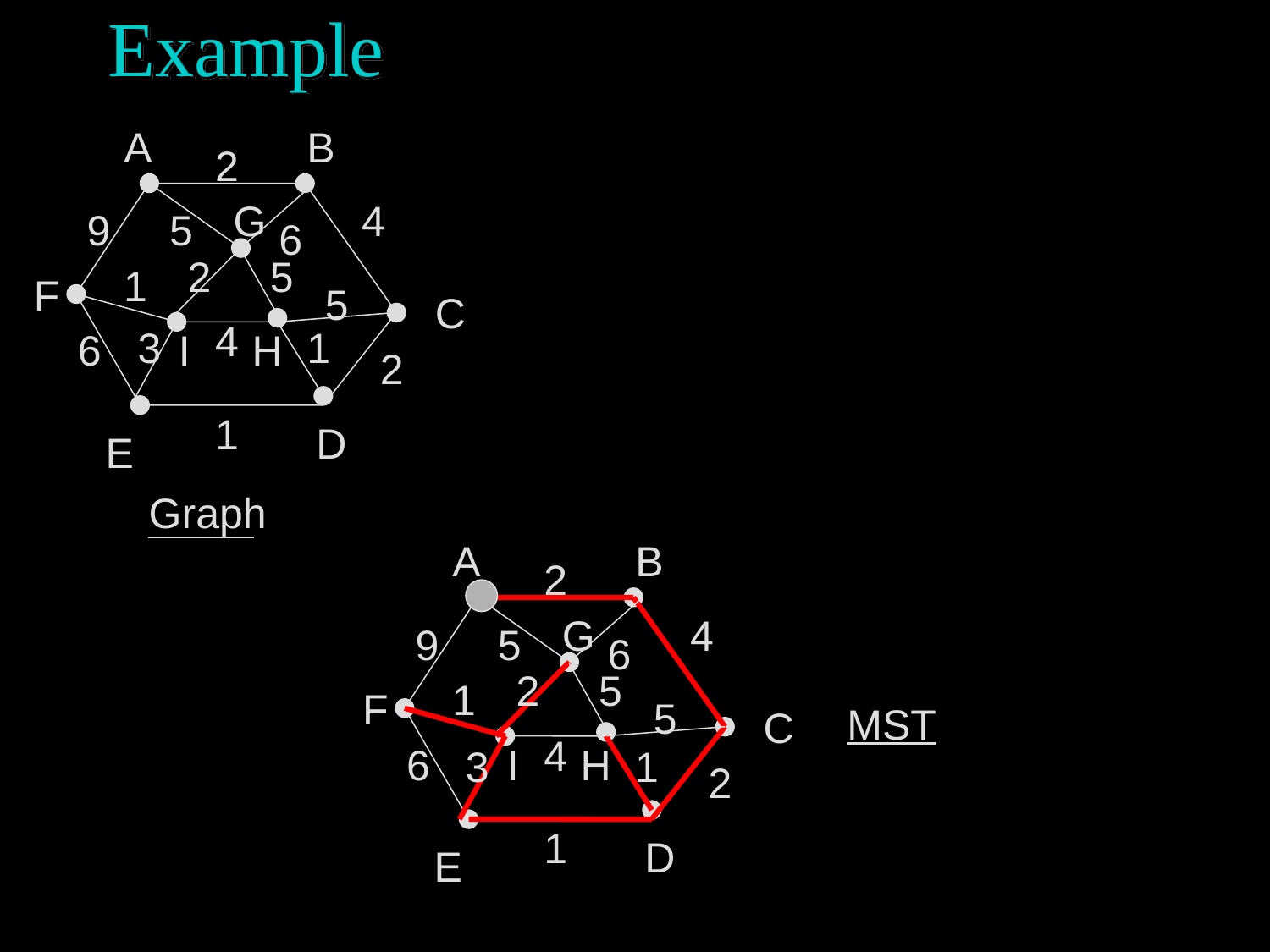

# Example
A
B
2

G
4
9
5
6

2
5

1
F
5
C

4

3
1
6
I
H

2

1

D
E
Graph
A
B

2

G
4
9
5
6

2
5

1
F
5
MST
C

4

6
I
H
3
1

2

1

D
E